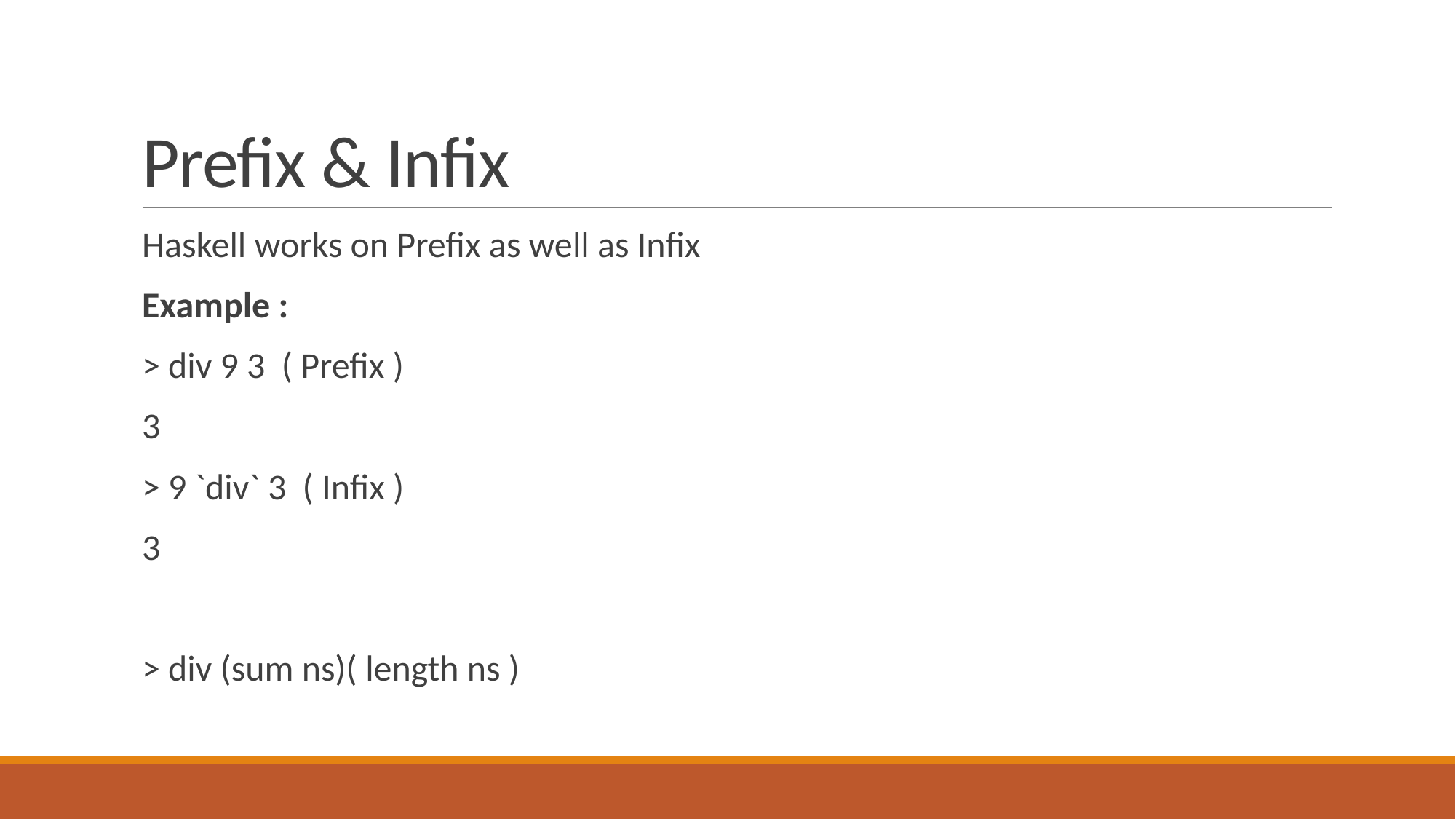

# Prefix & Infix
Haskell works on Prefix as well as Infix
Example :
> div 9 3  ( Prefix )
3
> 9 `div` 3  ( Infix )
3

> div (sum ns)( length ns )